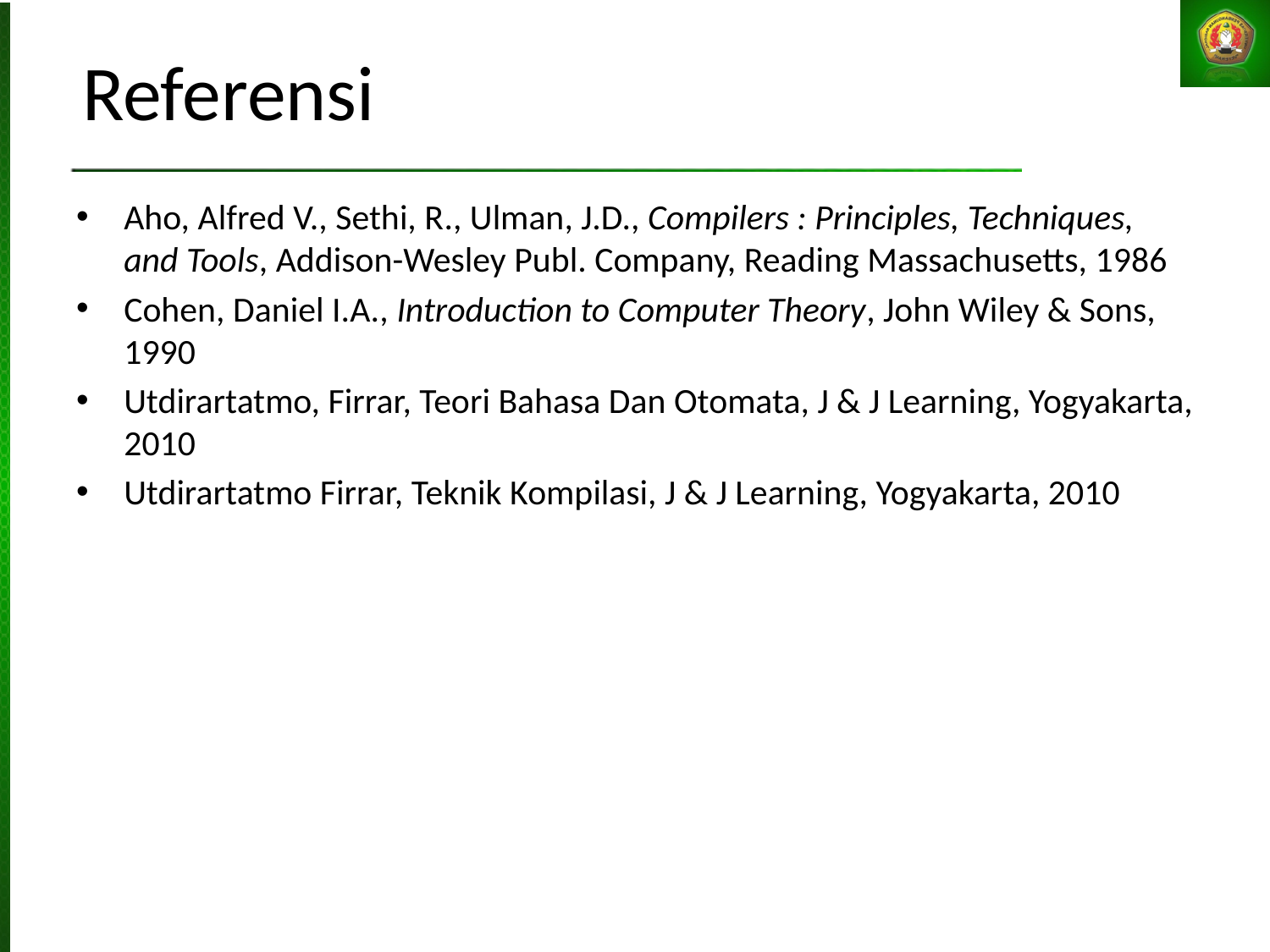

# Referensi
Aho, Alfred V., Sethi, R., Ulman, J.D., Compilers : Principles, Techniques, and Tools, Addison-Wesley Publ. Company, Reading Massachusetts, 1986
Cohen, Daniel I.A., Introduction to Computer Theory, John Wiley & Sons, 1990
Utdirartatmo, Firrar, Teori Bahasa Dan Otomata, J & J Learning, Yogyakarta, 2010
Utdirartatmo Firrar, Teknik Kompilasi, J & J Learning, Yogyakarta, 2010